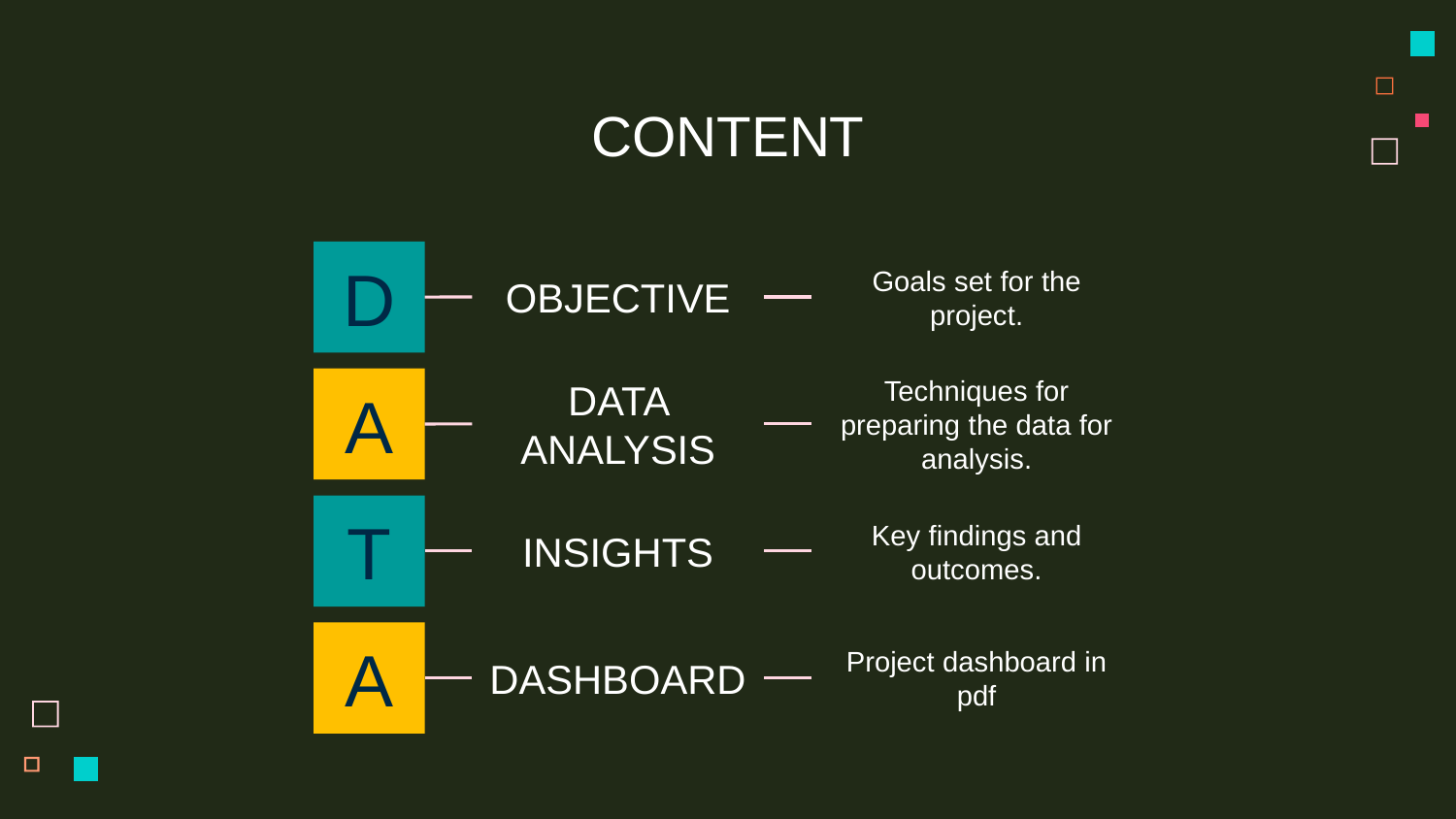

# CONTENT

D
OBJECTIVE
Goals set for the project.
A
DATA ANALYSIS
Techniques for preparing the data for analysis.
T
INSIGHTS
Key findings and outcomes.
A
DASHBOARD
Project dashboard in pdf